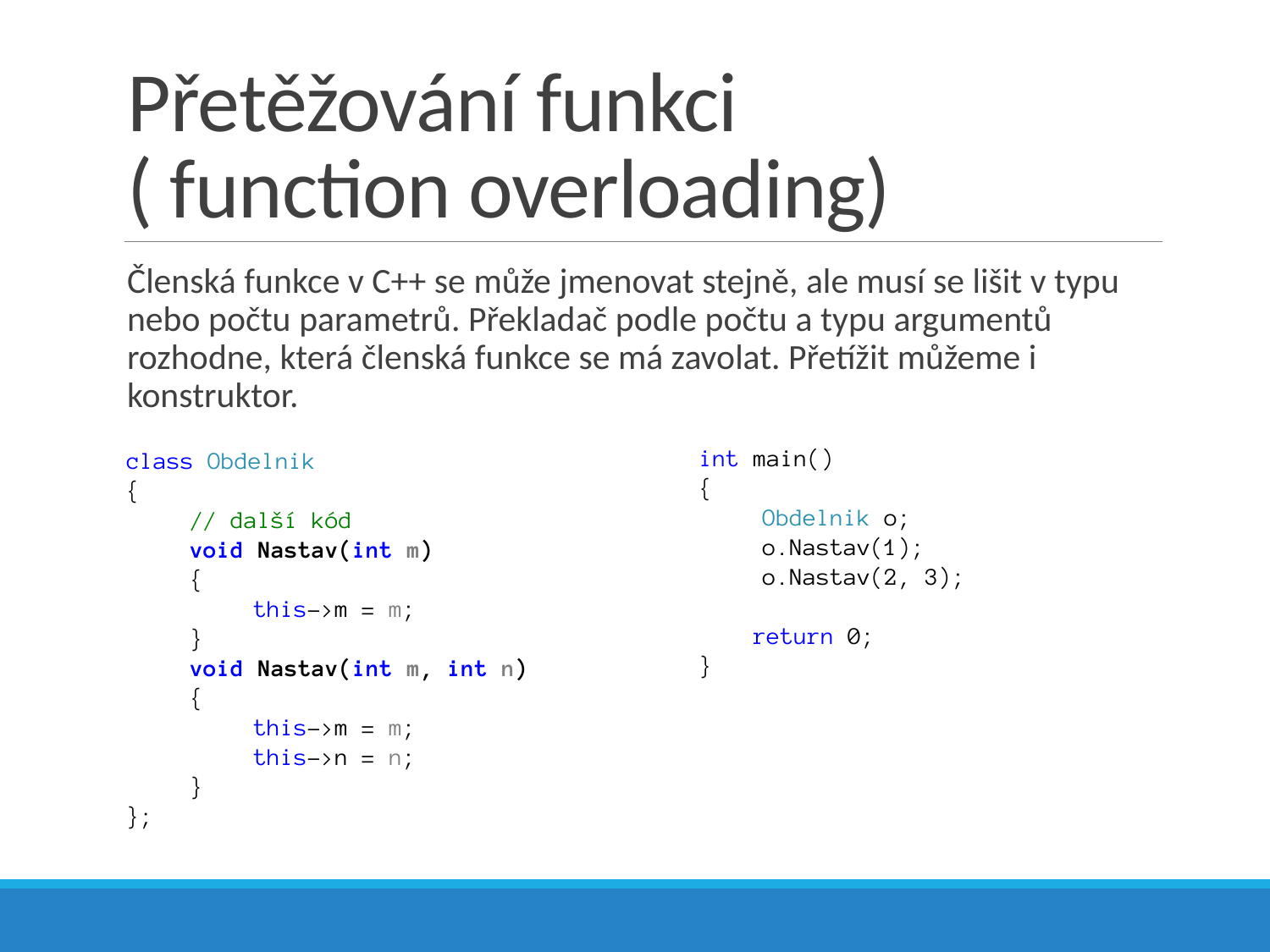

# Přetěžování funkci ( function overloading)
Členská funkce v C++ se může jmenovat stejně, ale musí se lišit v typu nebo počtu parametrů. Překladač podle počtu a typu argumentů rozhodne, která členská funkce se má zavolat. Přetížit můžeme i konstruktor.

int main()
{
Obdelnik o;
o.Nastav(1);
o.Nastav(2, 3);

    return 0;
}
class Obdelnik
{
// další kód
void Nastav(int m)
{
this->m = m;
}
void Nastav(int m, int n)
{
this->m = m;
this->n = n;
}
};